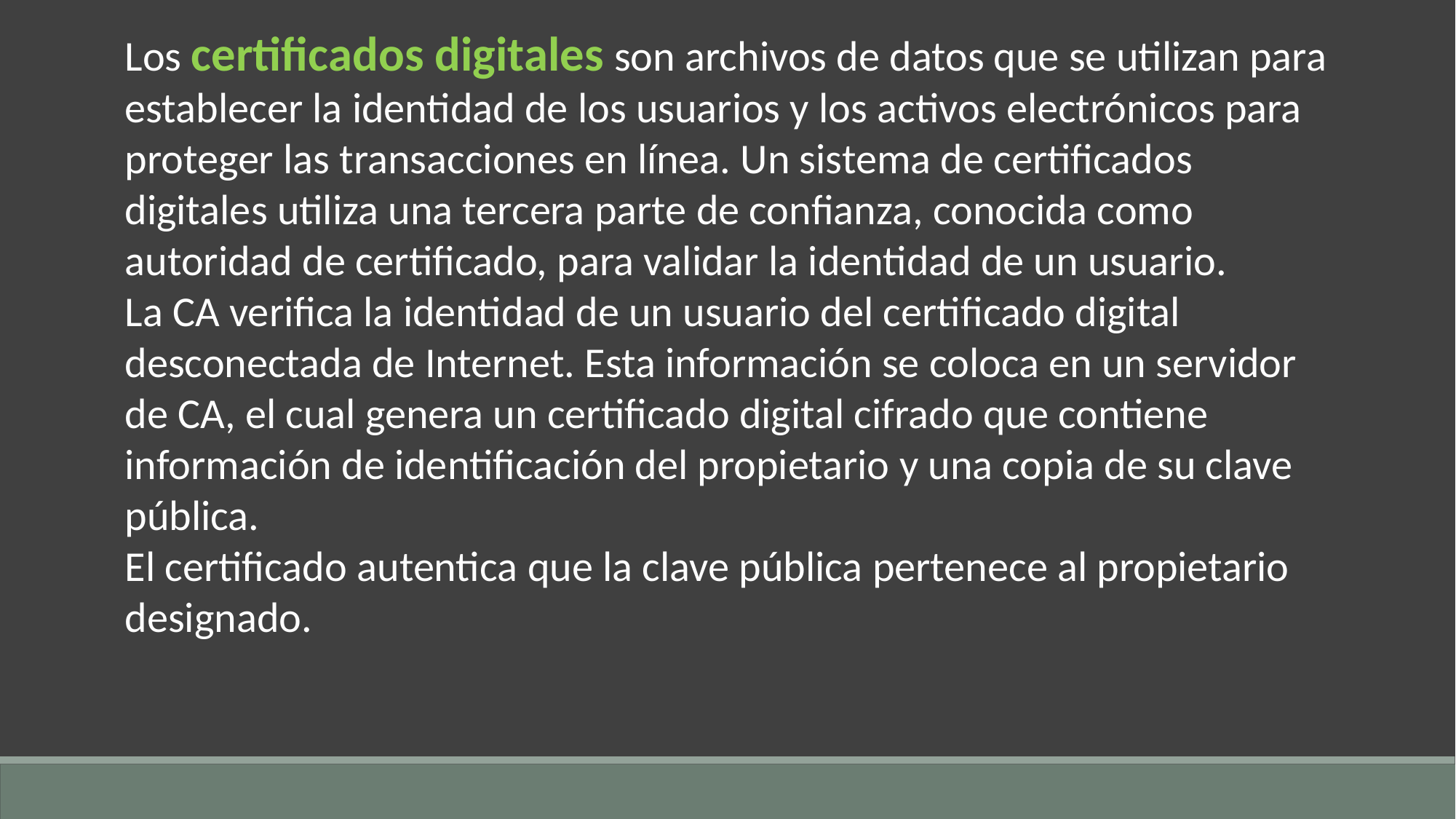

Los certificados digitales son archivos de datos que se utilizan para establecer la identidad de los usuarios y los activos electrónicos para proteger las transacciones en línea. Un sistema de certificados digitales utiliza una tercera parte de confianza, conocida como autoridad de certificado, para validar la identidad de un usuario.
La CA verifica la identidad de un usuario del certificado digital desconectada de Internet. Esta información se coloca en un servidor de CA, el cual genera un certificado digital cifrado que contiene información de identificación del propietario y una copia de su clave pública.
El certificado autentica que la clave pública pertenece al propietario designado.